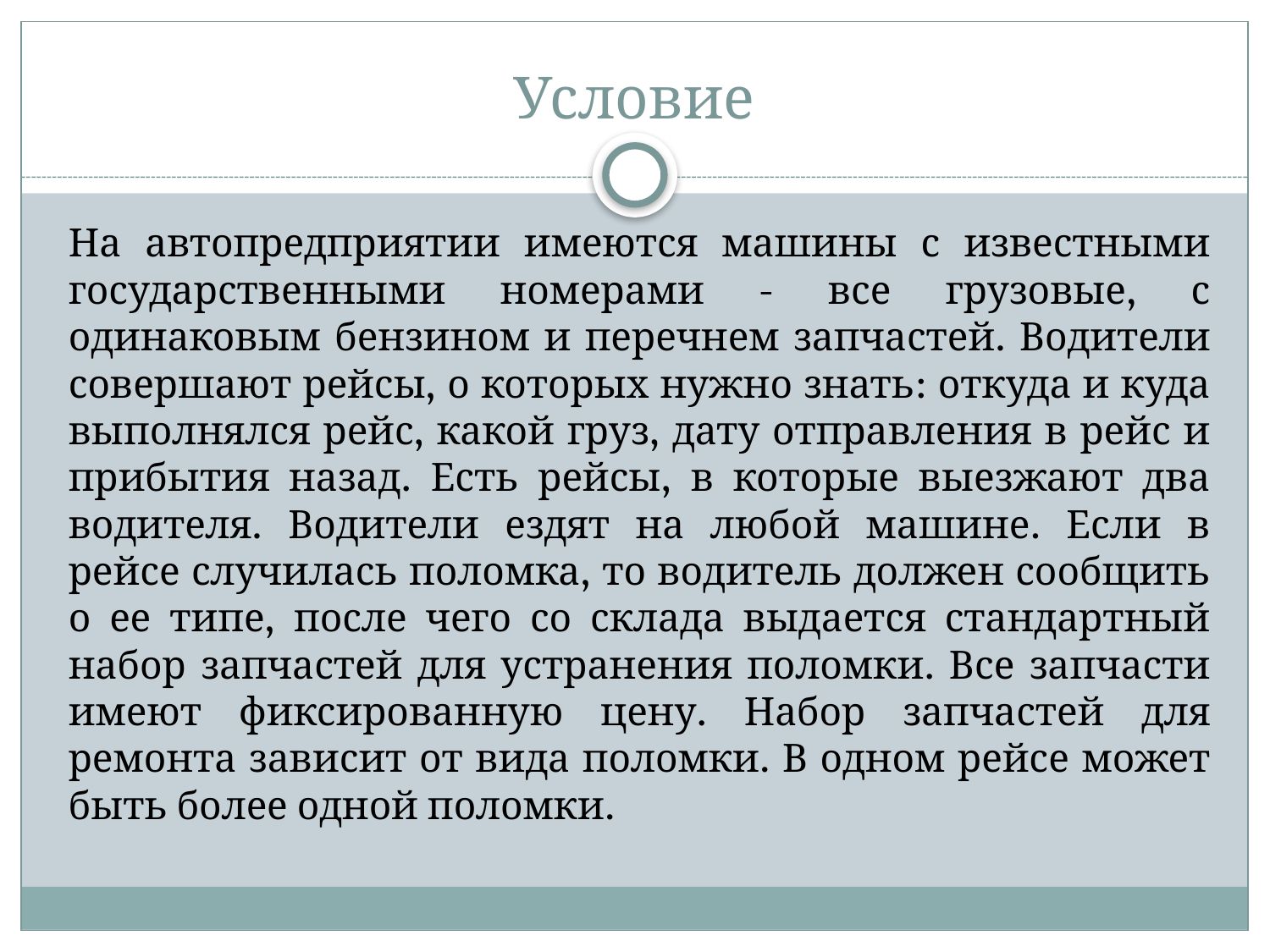

# Условие
На автопредприятии имеются машины с известными государственными номерами - все грузовые, с одинаковым бензином и перечнем запчастей. Водители совершают рейсы, о которых нужно знать: откуда и куда выполнялся рейс, какой груз, дату отправления в рейс и прибытия назад. Есть рейсы, в которые выезжают два водителя. Водители ездят на любой машине. Если в рейсе случилась поломка, то водитель должен сообщить о ее типе, после чего со склада выдается стандартный набор запчастей для устранения поломки. Все запчасти имеют фиксированную цену. Набор запчастей для ремонта зависит от вида поломки. В одном рейсе может быть более одной поломки.